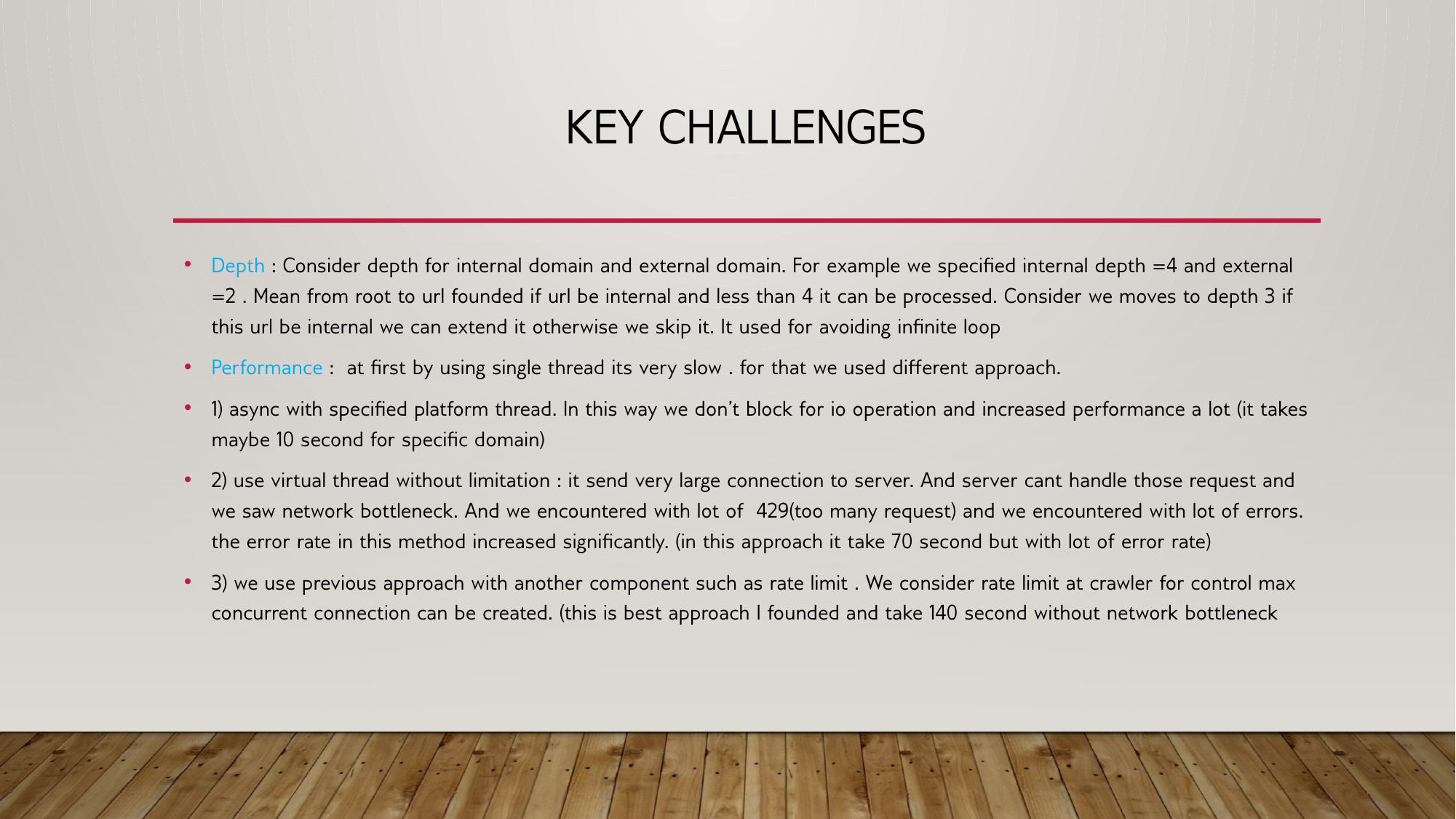

# Key challenges
Depth : Consider depth for internal domain and external domain. For example we specified internal depth =4 and external =2 . Mean from root to url founded if url be internal and less than 4 it can be processed. Consider we moves to depth 3 if this url be internal we can extend it otherwise we skip it. It used for avoiding infinite loop
Performance :  at first by using single thread its very slow . for that we used different approach.
1) async with specified platform thread. In this way we don’t block for io operation and increased performance a lot (it takes maybe 10 second for specific domain)
2) use virtual thread without limitation : it send very large connection to server. And server cant handle those request and we saw network bottleneck. And we encountered with lot of  429(too many request) and we encountered with lot of errors. the error rate in this method increased significantly. (in this approach it take 70 second but with lot of error rate)
3) we use previous approach with another component such as rate limit . We consider rate limit at crawler for control max concurrent connection can be created. (this is best approach I founded and take 140 second without network bottleneck